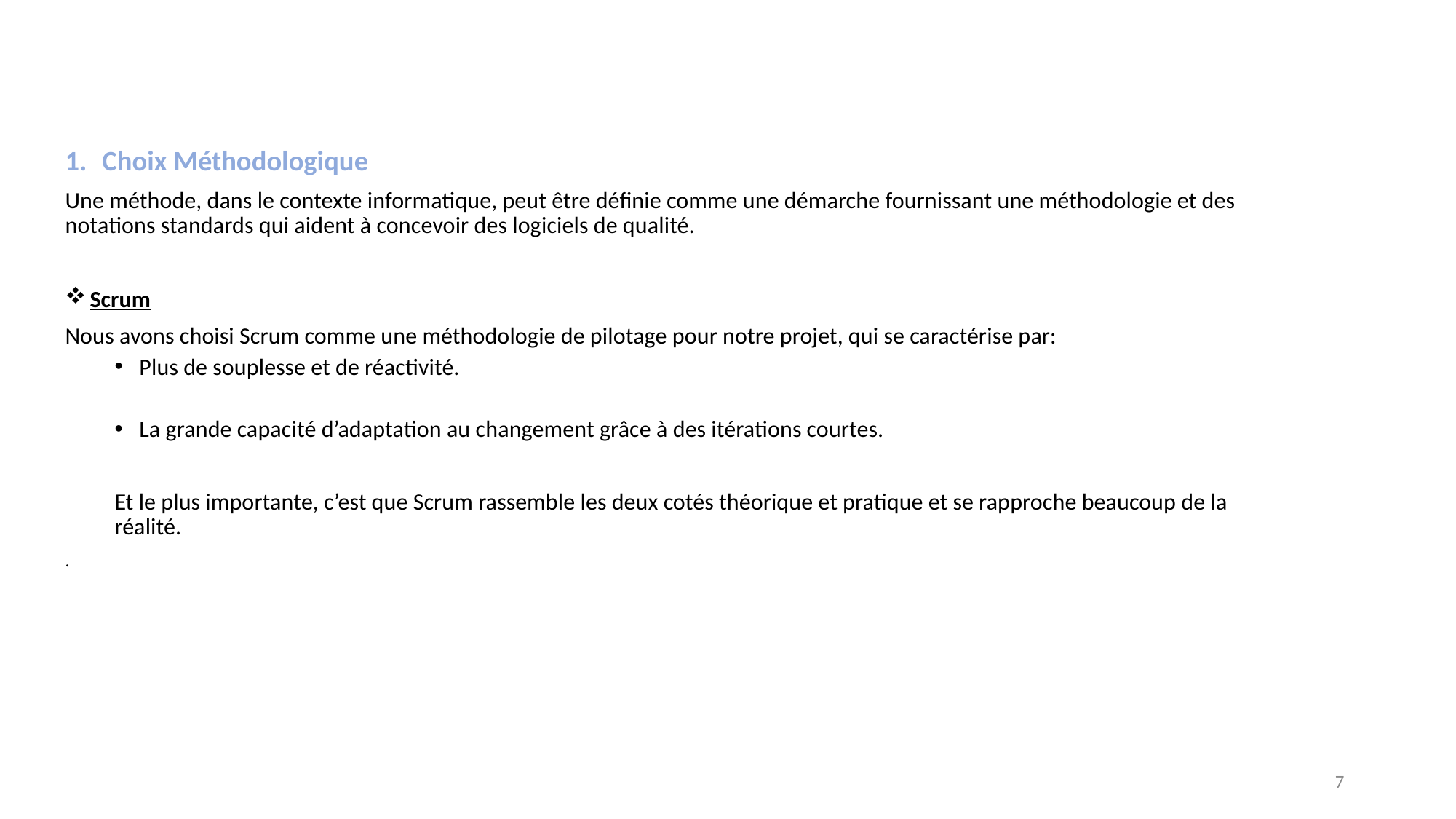

#
Choix Méthodologique
Une méthode, dans le contexte informatique, peut être définie comme une démarche fournissant une méthodologie et des notations standards qui aident à concevoir des logiciels de qualité.

Scrum
Nous avons choisi Scrum comme une méthodologie de pilotage pour notre projet, qui se caractérise par:
Plus de souplesse et de réactivité.

La grande capacité d’adaptation au changement grâce à des itérations courtes.

Et le plus importante, c’est que Scrum rassemble les deux cotés théorique et pratique et se rapproche beaucoup de la réalité.
.

7